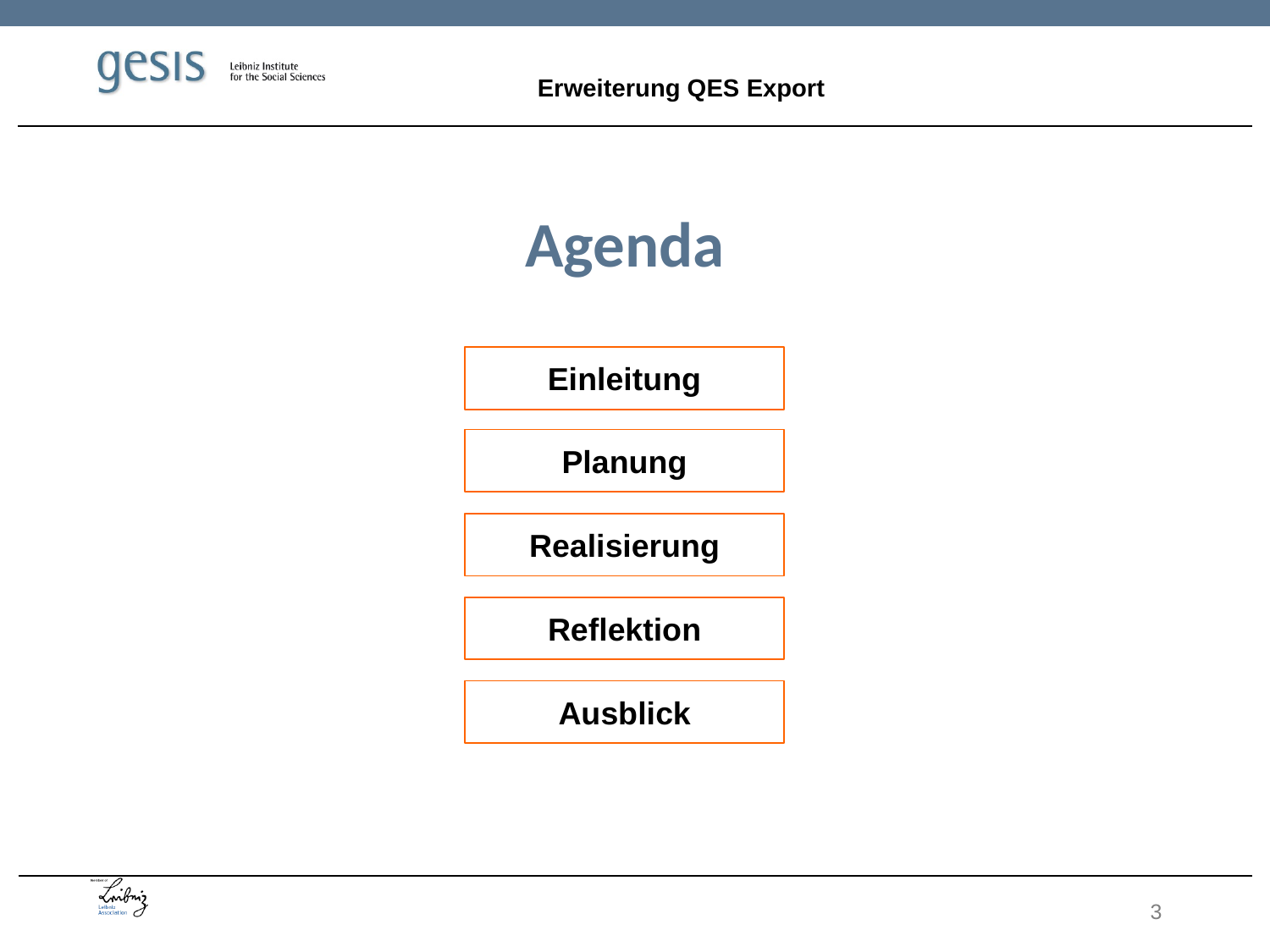

Erweiterung QES Export
Agenda
Einleitung
Planung
Realisierung
Reflektion
Ausblick
3